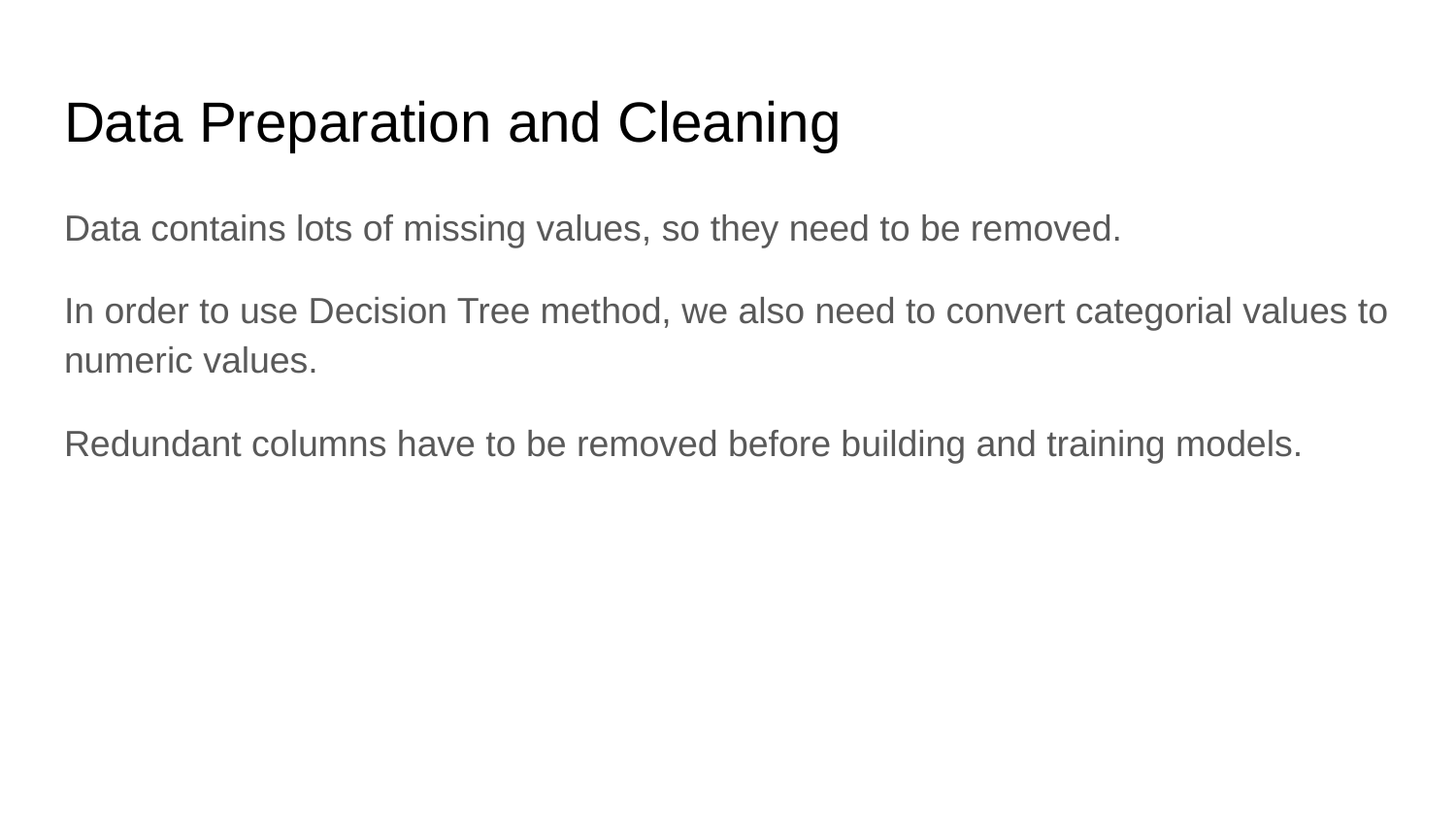

# Data Preparation and Cleaning
Data contains lots of missing values, so they need to be removed.
In order to use Decision Tree method, we also need to convert categorial values to numeric values.
Redundant columns have to be removed before building and training models.